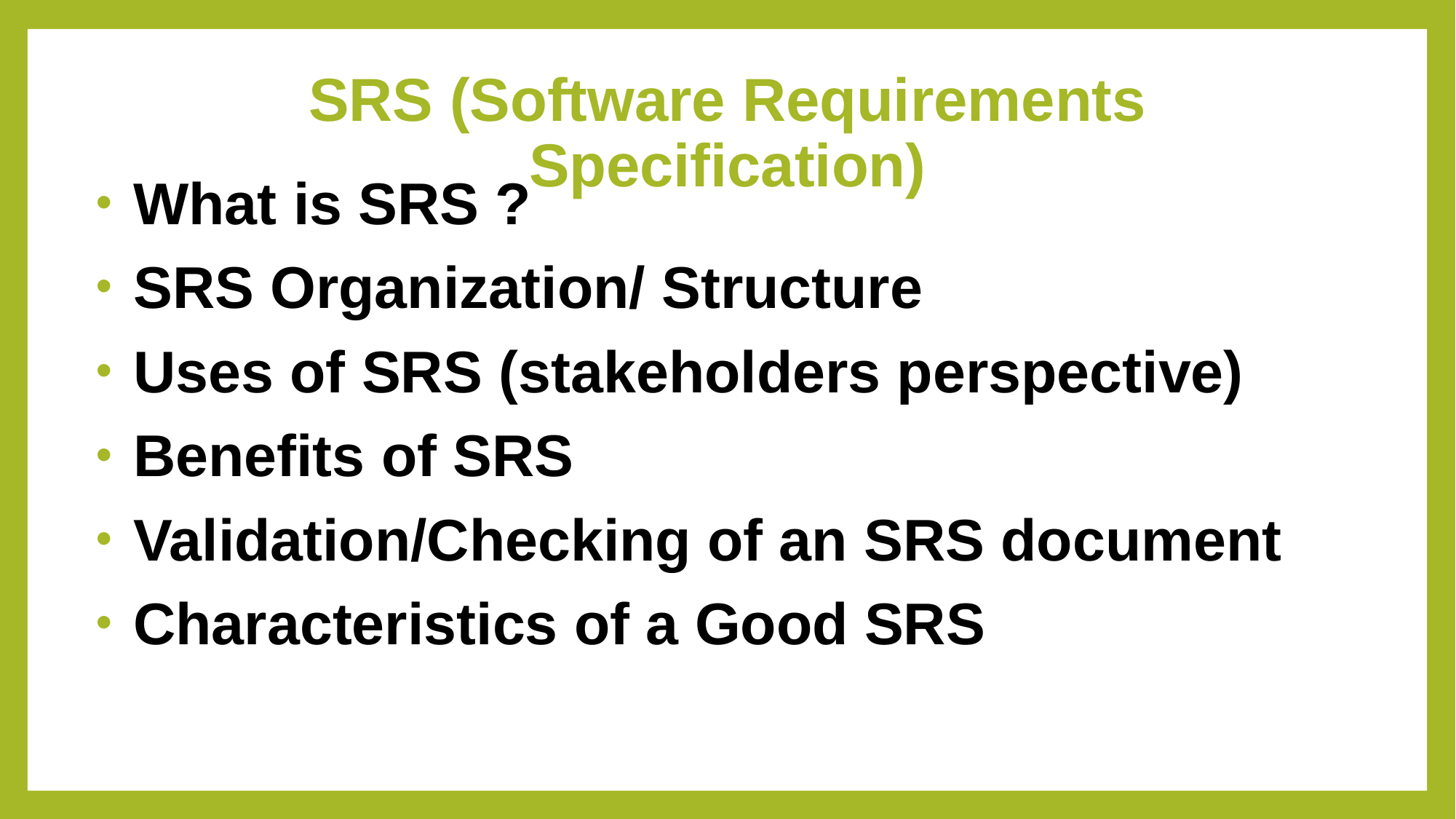

SRS (Software Requirements Specification)
 What is SRS ?
 SRS Organization/ Structure
 Uses of SRS (stakeholders perspective)
 Benefits of SRS
 Validation/Checking of an SRS document
 Characteristics of a Good SRS